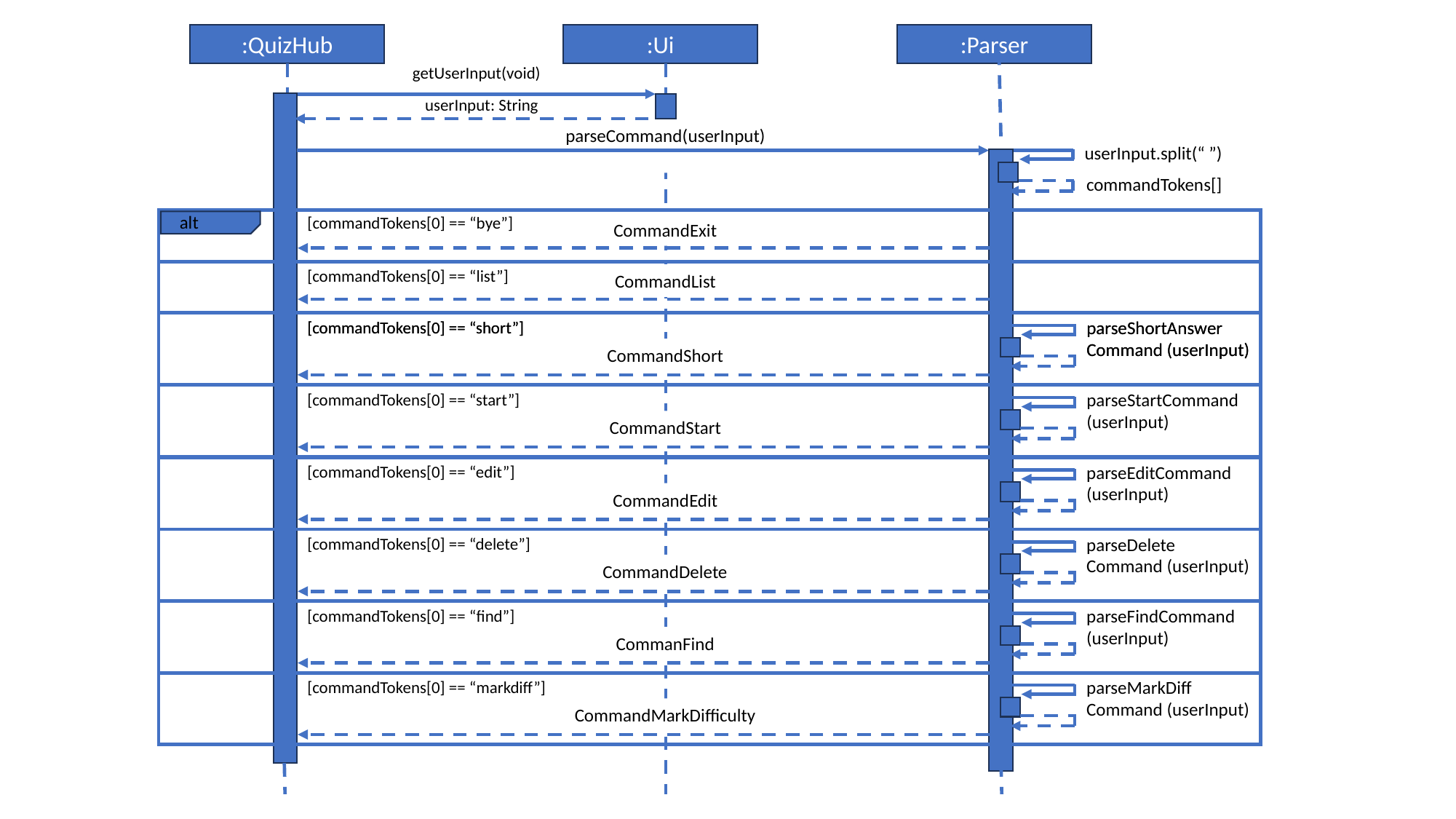

:QuizHub
:Ui
:Parser
getUserInput(void)
userInput: String

parseCommand(userInput)
userInput.split(“ ”)

commandTokens[]

  alt                          [commandTokens[0] == “bye”]

CommandExit
                                 [commandTokens[0] == “list”]

CommandList
                                 [commandTokens[0] == “short”]

CommandShort
parseShortAnswer
Command (userInput)

                                 [commandTokens[0] == “short”]

CommandShort
parseShortAnswer
Command (userInput)

                                 [commandTokens[0] == “start”]

CommandStart
parseStartCommand (userInput)

                                 [commandTokens[0] == “edit”]

CommandEdit
parseEditCommand (userInput)

                                 [commandTokens[0] == “delete”]

CommandDelete
parseDelete
Command (userInput)

                                 [commandTokens[0] == “find”]

CommanFind
parseFindCommand (userInput)

                                 [commandTokens[0] == “markdiff”]

CommandMarkDifficulty
parseMarkDiff
Command (userInput)